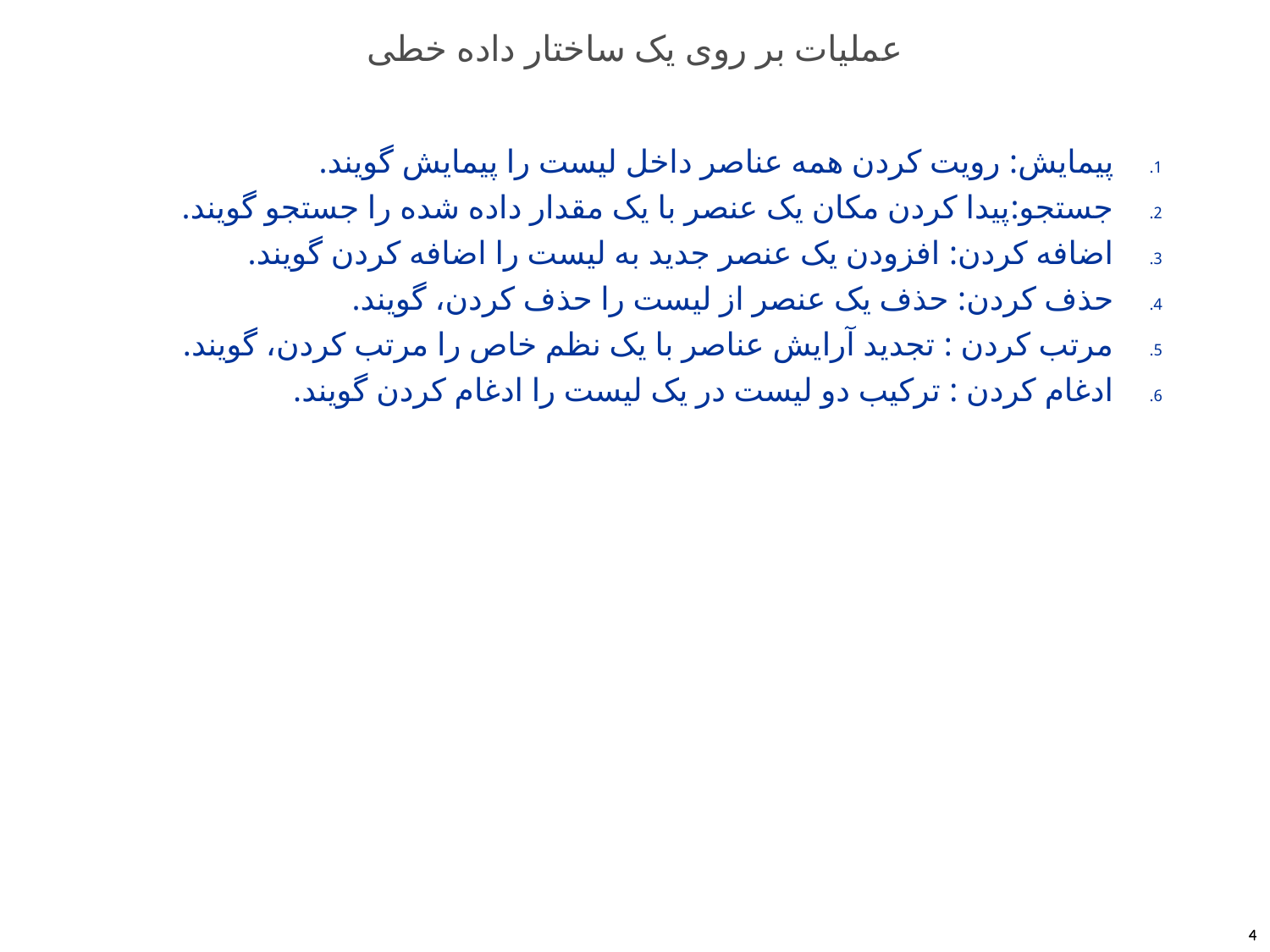

# عملیات بر روی یک ساختار داده خطی
پیمایش: رویت کردن همه عناصر داخل لیست را پیمایش گویند.
جستجو:پیدا کردن مکان یک عنصر با یک مقدار داده شده را جستجو گویند.
اضافه کردن: افزودن یک عنصر جدید به لیست را اضافه کردن گویند.
حذف کردن: حذف یک عنصر از لیست را حذف کردن، گویند.
مرتب کردن : تجدید آرایش عناصر با یک نظم خاص را مرتب کردن، گویند.
ادغام کردن : ترکیب دو لیست در یک لیست را ادغام کردن گویند.
4